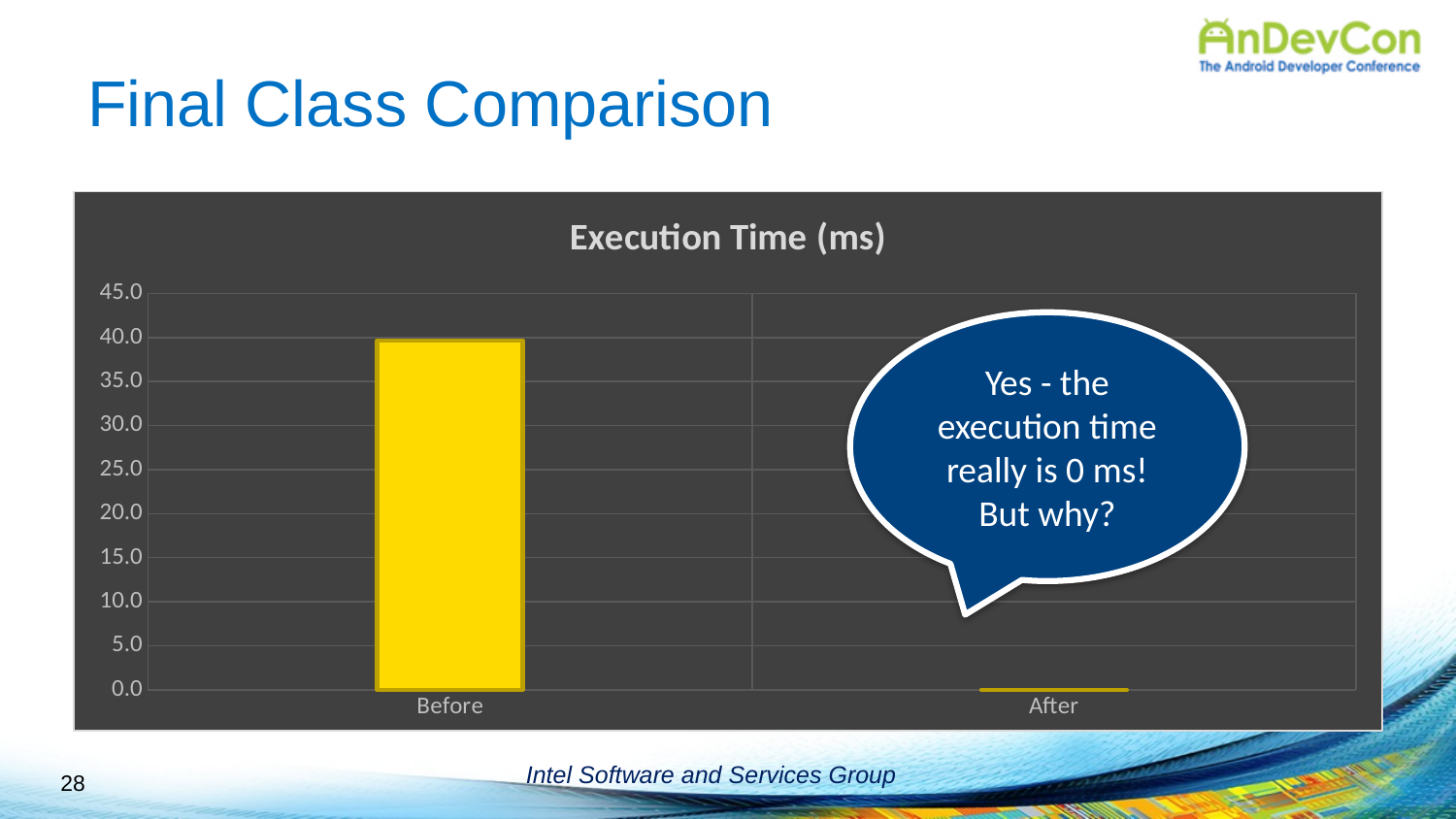

# Final Class Comparison

### Chart:

| Category | Execution Time (ms) |
|---|---|
| Before | 39.683 |
| After | 0.0 |
Yes - the execution time really is 0 ms! But why?
28